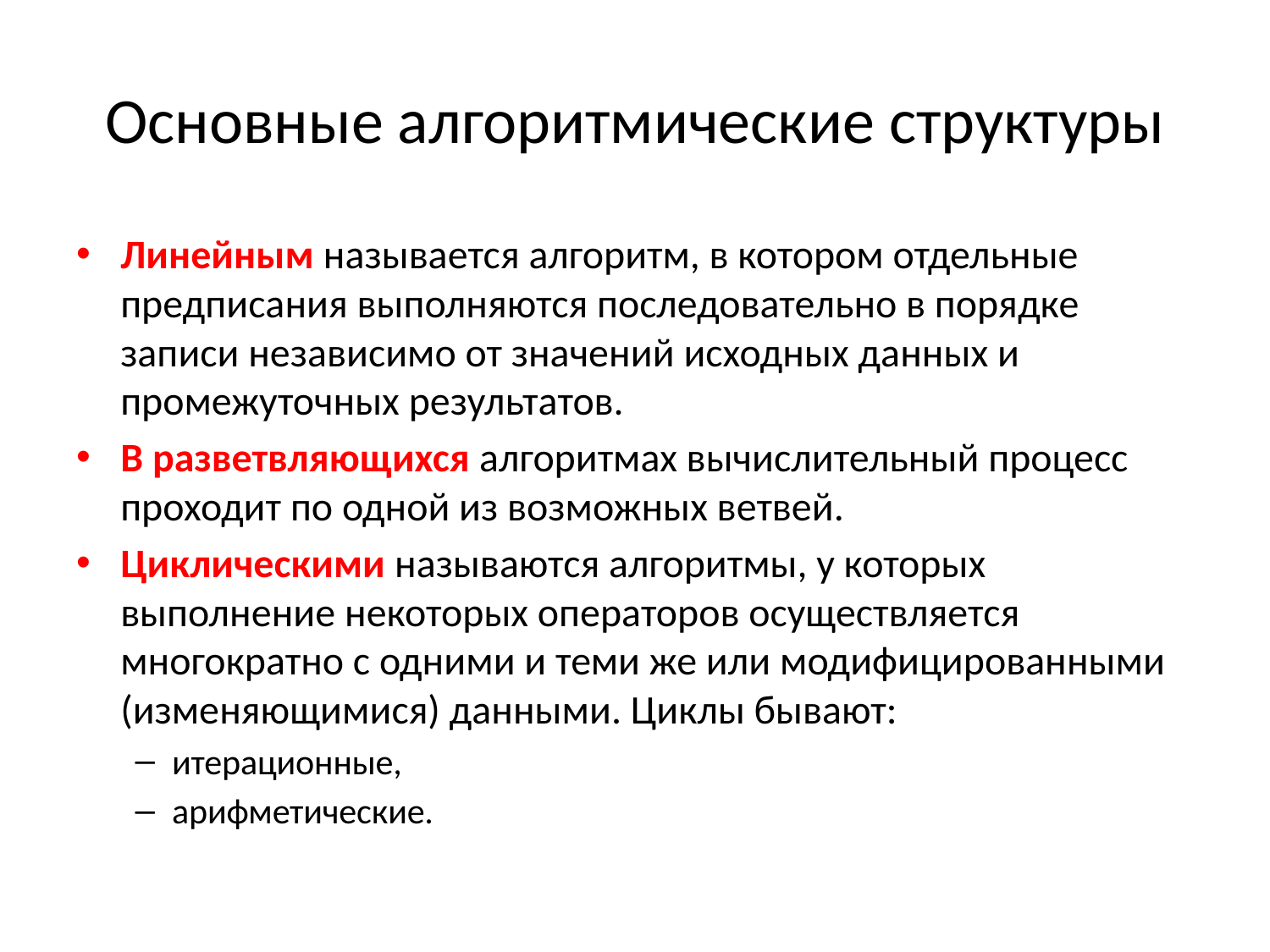

# Основные алгоритмические структуры
Линейным называется алгоритм, в котором отдельные предписания выполняются последовательно в порядке записи независимо от значений исходных данных и промежуточных результатов.
В разветвляющихся алгоритмах вычислительный процесс проходит по одной из возможных ветвей.
Циклическими называются алгоритмы, у которых выполнение некоторых операторов осуществляется многократно с одними и теми же или модифицированными (изменяющимися) данными. Циклы бывают:
итерационные,
арифметические.